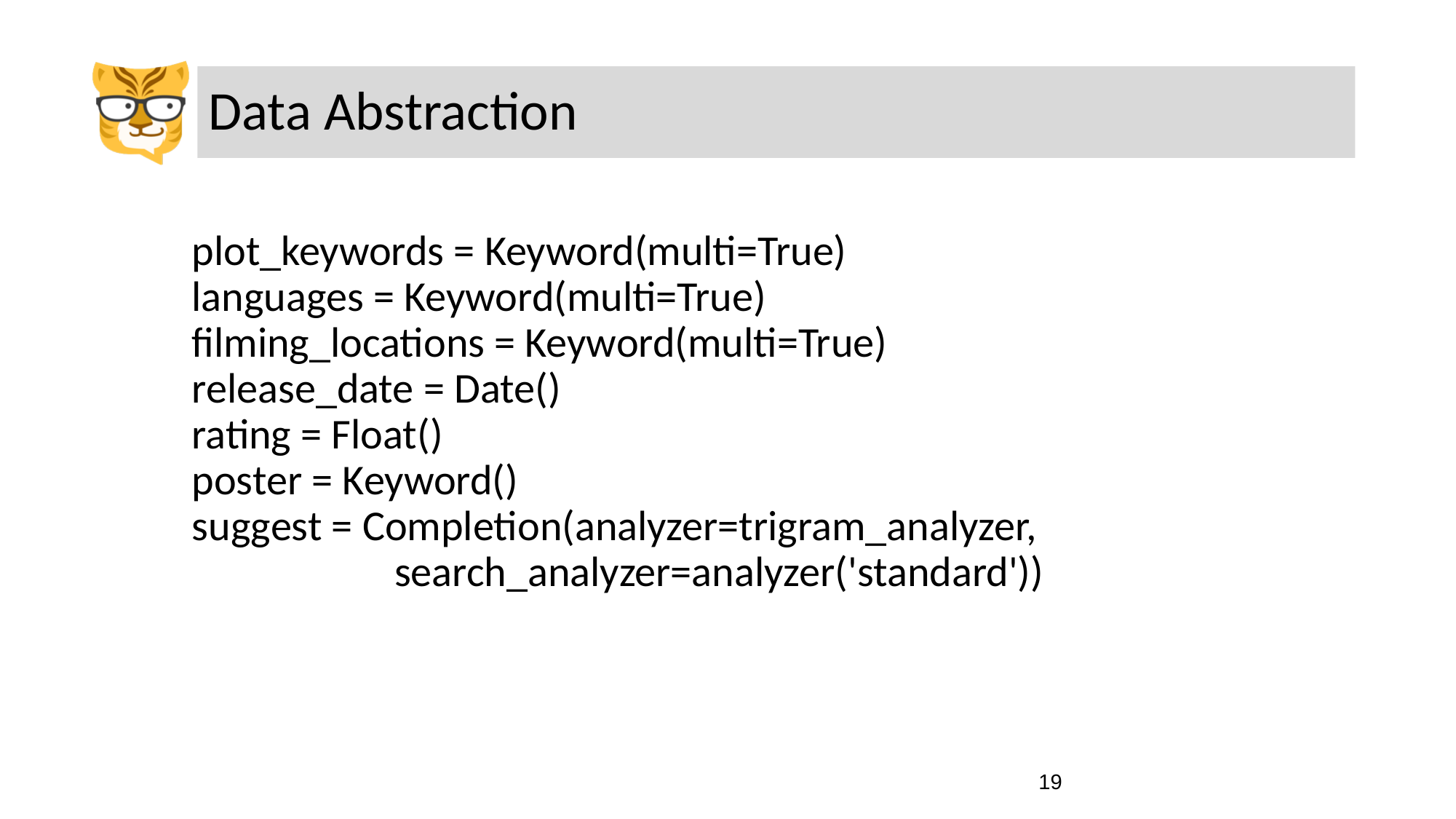

# Data Abstraction
    plot_keywords = Keyword(multi=True)
    languages = Keyword(multi=True)
    filming_locations = Keyword(multi=True)
    release_date = Date()
    rating = Float()
    poster = Keyword()
    suggest = Completion(analyzer=trigram_analyzer,
                         search_analyzer=analyzer('standard'))

19